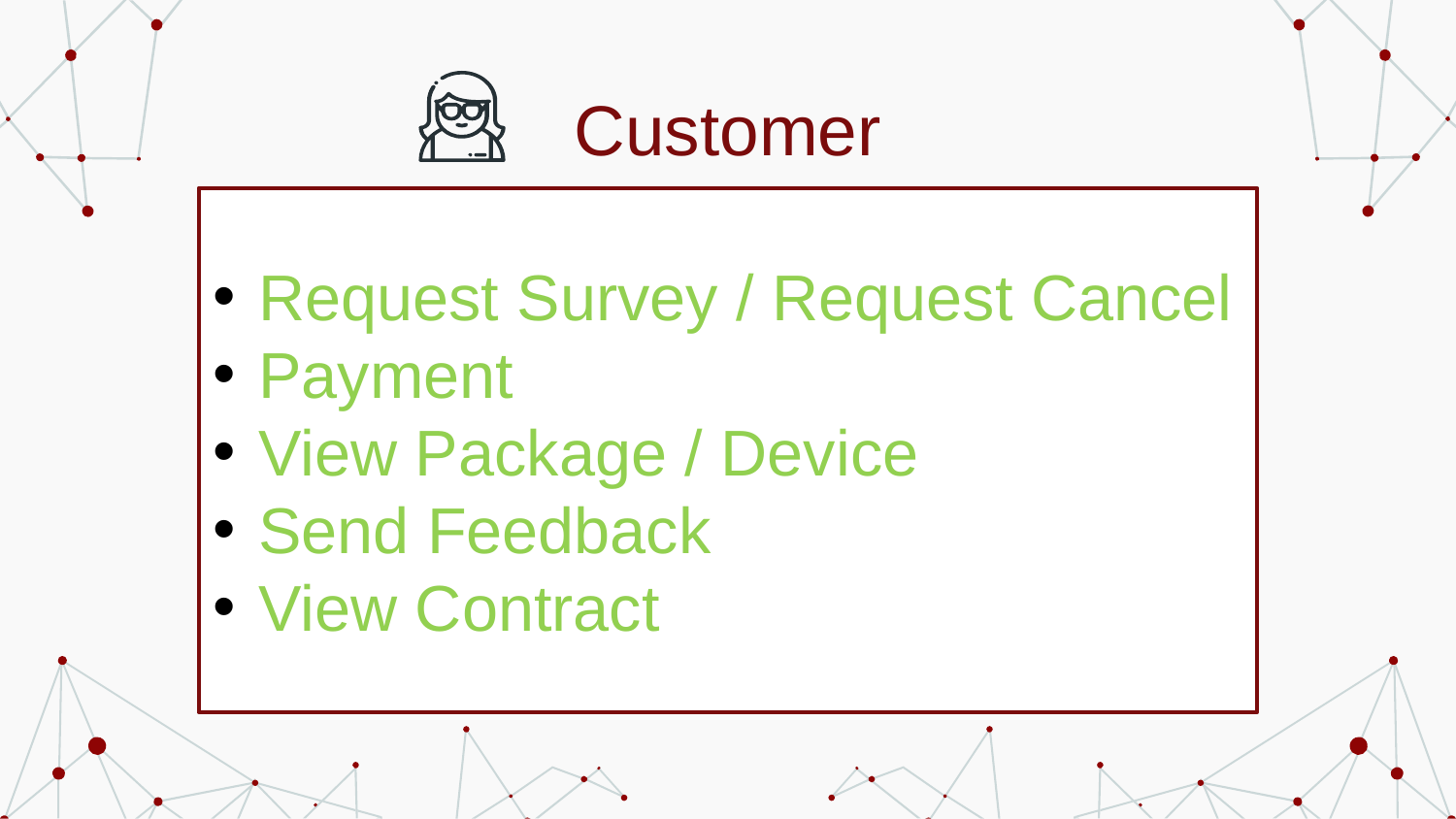

# Customer

Request Survey / Request Cancel
Payment
View Package / Device
Send Feedback
View Contract